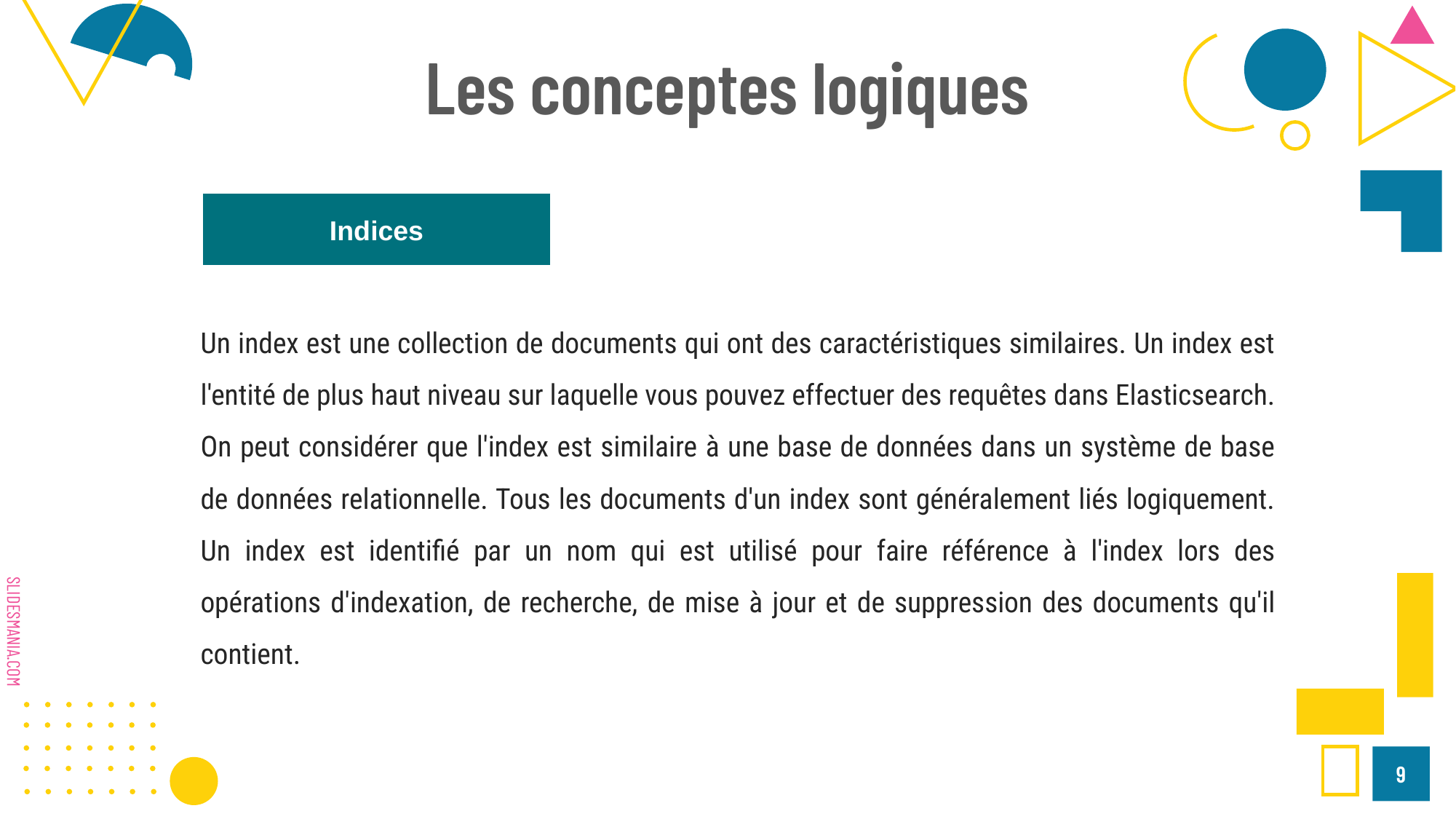

# Les conceptes logiques
Indices
Un index est une collection de documents qui ont des caractéristiques similaires. Un index est l'entité de plus haut niveau sur laquelle vous pouvez effectuer des requêtes dans Elasticsearch. On peut considérer que l'index est similaire à une base de données dans un système de base de données relationnelle. Tous les documents d'un index sont généralement liés logiquement. Un index est identifié par un nom qui est utilisé pour faire référence à l'index lors des opérations d'indexation, de recherche, de mise à jour et de suppression des documents qu'il contient.
9